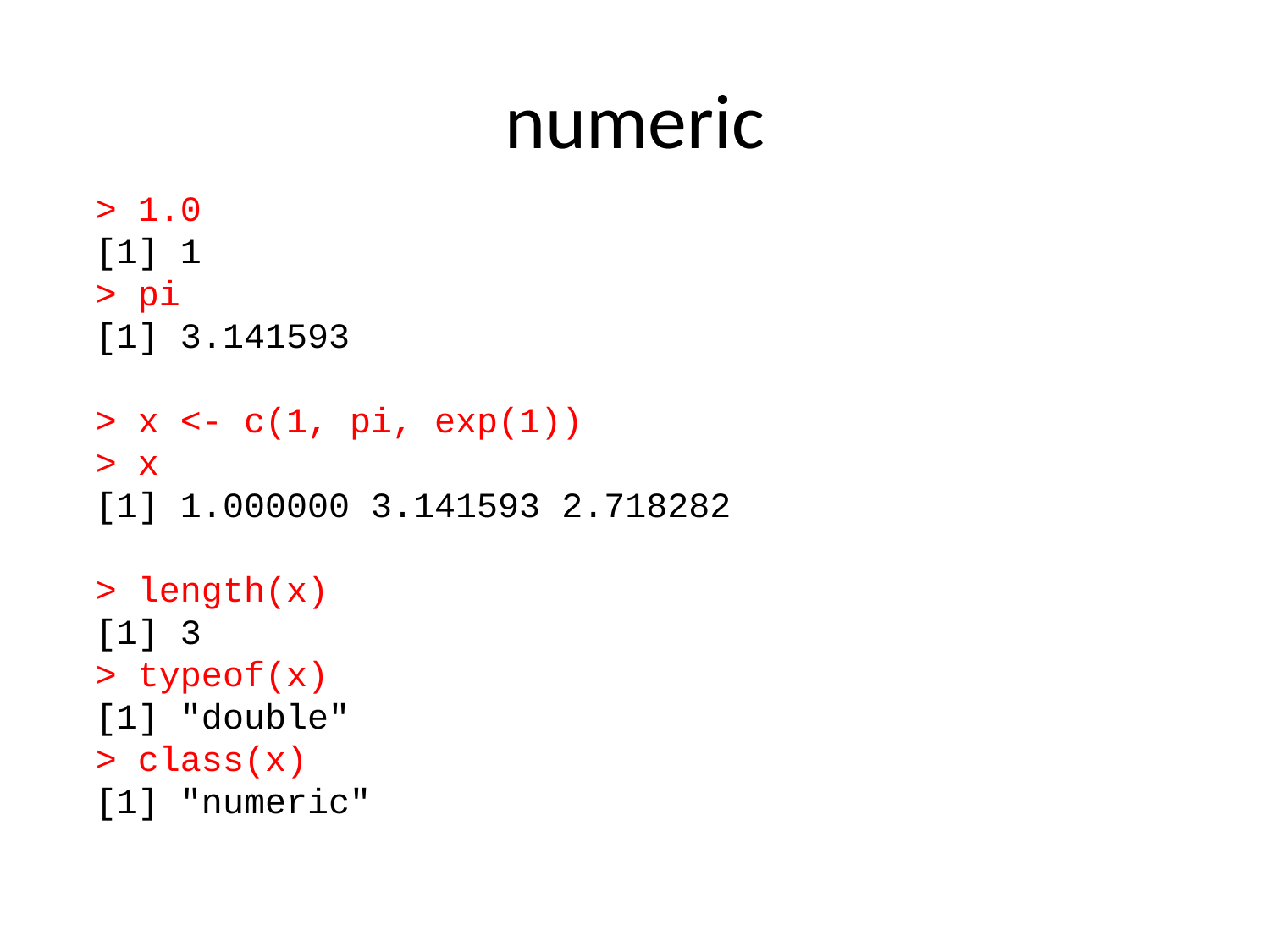

# numeric
> 1.0
[1] 1
> pi
[1] 3.141593

> x <- c(1, pi, exp(1))
> x
[1] 1.000000 3.141593 2.718282

> length(x)
[1] 3
> typeof(x)
[1] "double"
> class(x)
[1] "numeric"